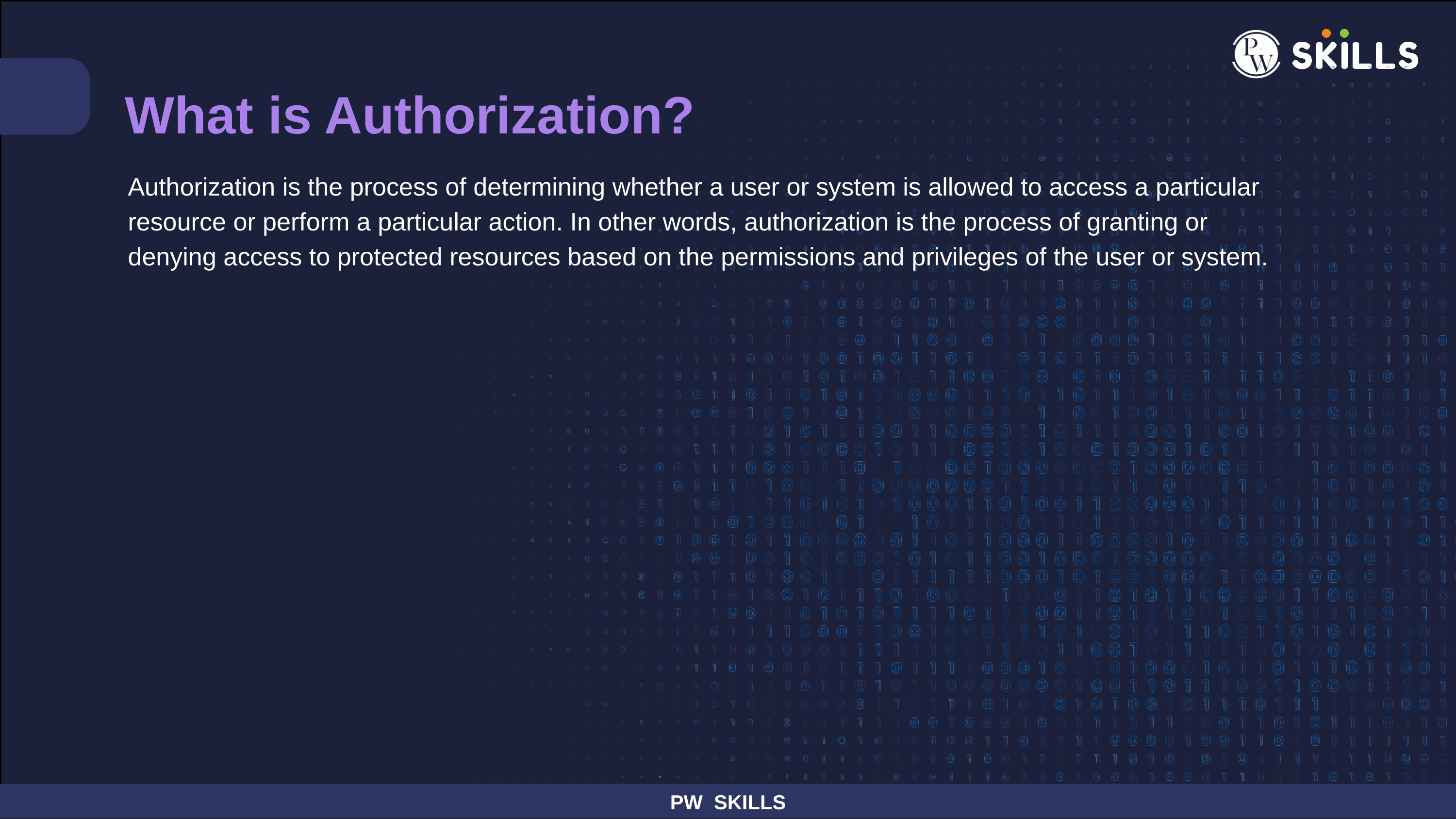

What is Authorization?
Authorization is the process of determining whether a user or system is allowed to access a particular resource or perform a particular action. In other words, authorization is the process of granting or denying access to protected resources based on the permissions and privileges of the user or system.